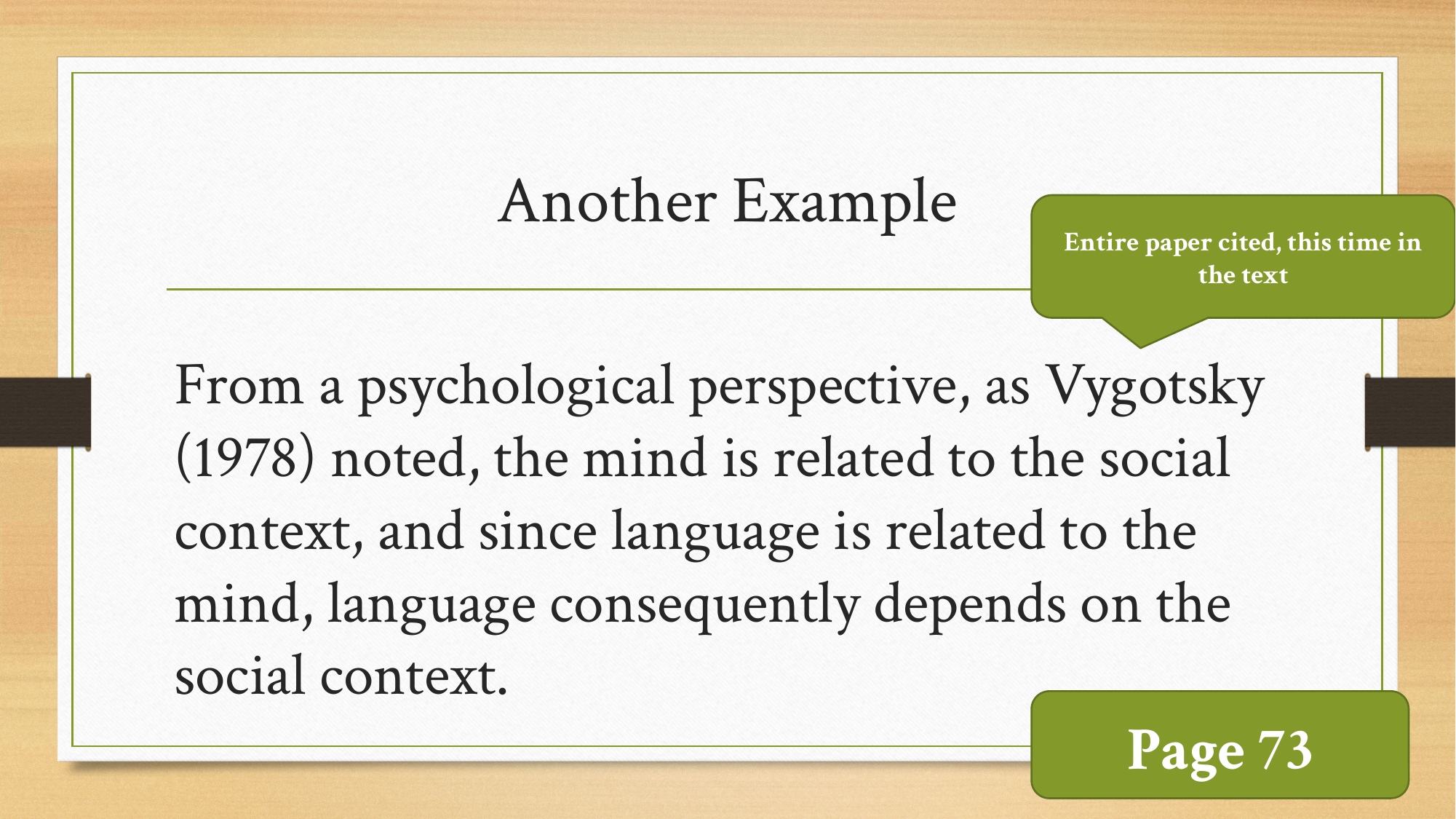

# Another Example
Entire paper cited, this time in the text
From a psychological perspective, as Vygotsky (1978) noted, the mind is related to the social context, and since language is related to the mind, language consequently depends on the social context.
Page 73